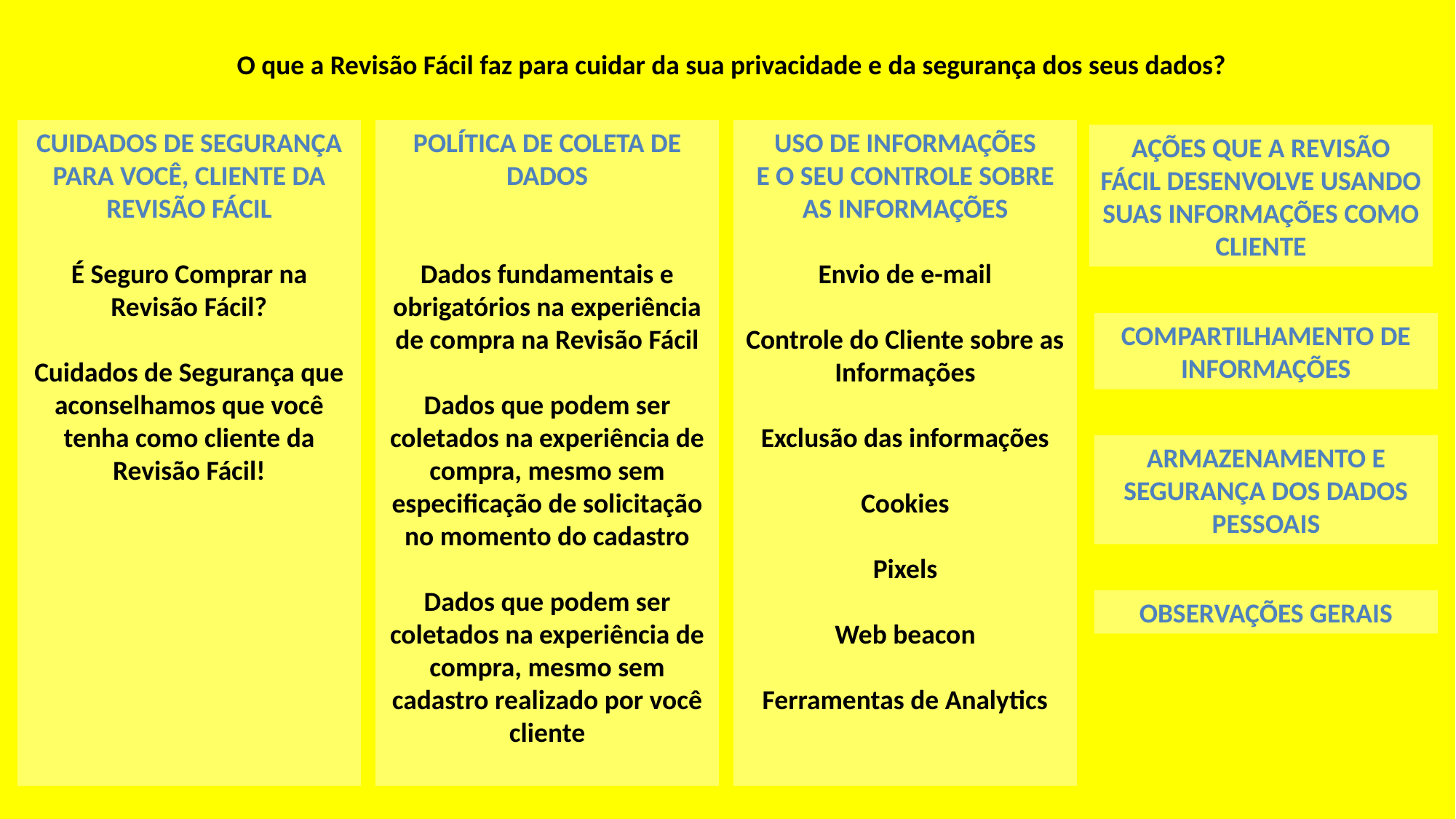

O que a Revisão Fácil faz para cuidar da sua privacidade e da segurança dos seus dados?
CUIDADOS DE SEGURANÇA PARA VOCÊ, CLIENTE DA REVISÃO FÁCIL

É Seguro Comprar na Revisão Fácil?

Cuidados de Segurança que aconselhamos que você tenha como cliente da Revisão Fácil!

POLÍTICA DE COLETA DE DADOS

Dados fundamentais e obrigatórios na experiência de compra na Revisão Fácil

Dados que podem ser coletados na experiência de compra, mesmo sem especificação de solicitação no momento do cadastro

Dados que podem ser coletados na experiência de compra, mesmo sem cadastro realizado por você cliente

USO DE INFORMAÇÕES
E O SEU CONTROLE SOBRE AS INFORMAÇÕES

Envio de e-mail

Controle do Cliente sobre as Informações

Exclusão das informações

Cookies

Pixels

Web beacon

Ferramentas de Analytics

AÇÕES QUE A REVISÃO FÁCIL DESENVOLVE USANDO SUAS INFORMAÇÕES COMO CLIENTE
COMPARTILHAMENTO DE INFORMAÇÕES
ARMAZENAMENTO E SEGURANÇA DOS DADOS PESSOAIS
OBSERVAÇÕES GERAIS